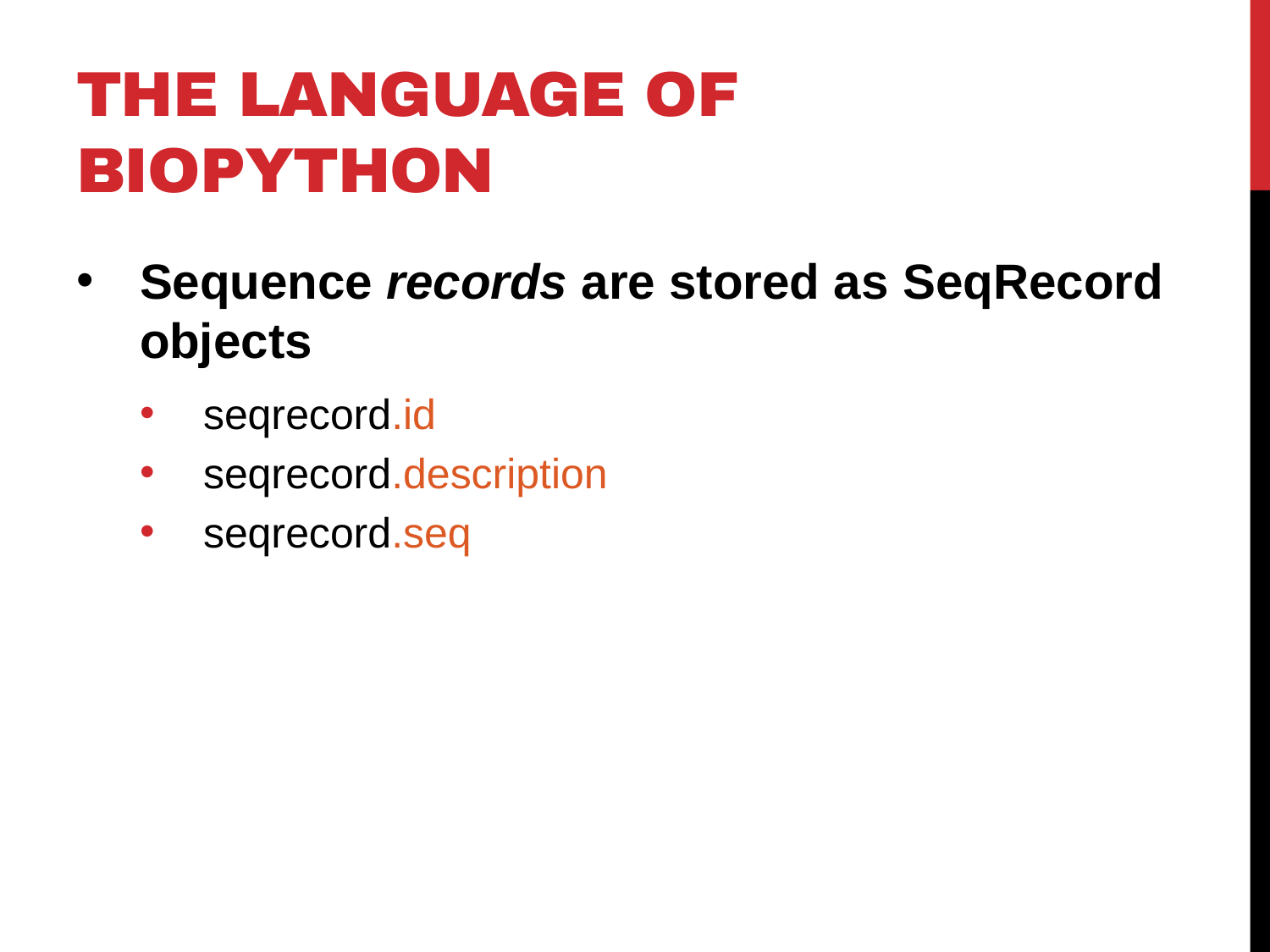

# the language of biopython
Sequence records are stored as SeqRecord objects
seqrecord.id
seqrecord.description
seqrecord.seq